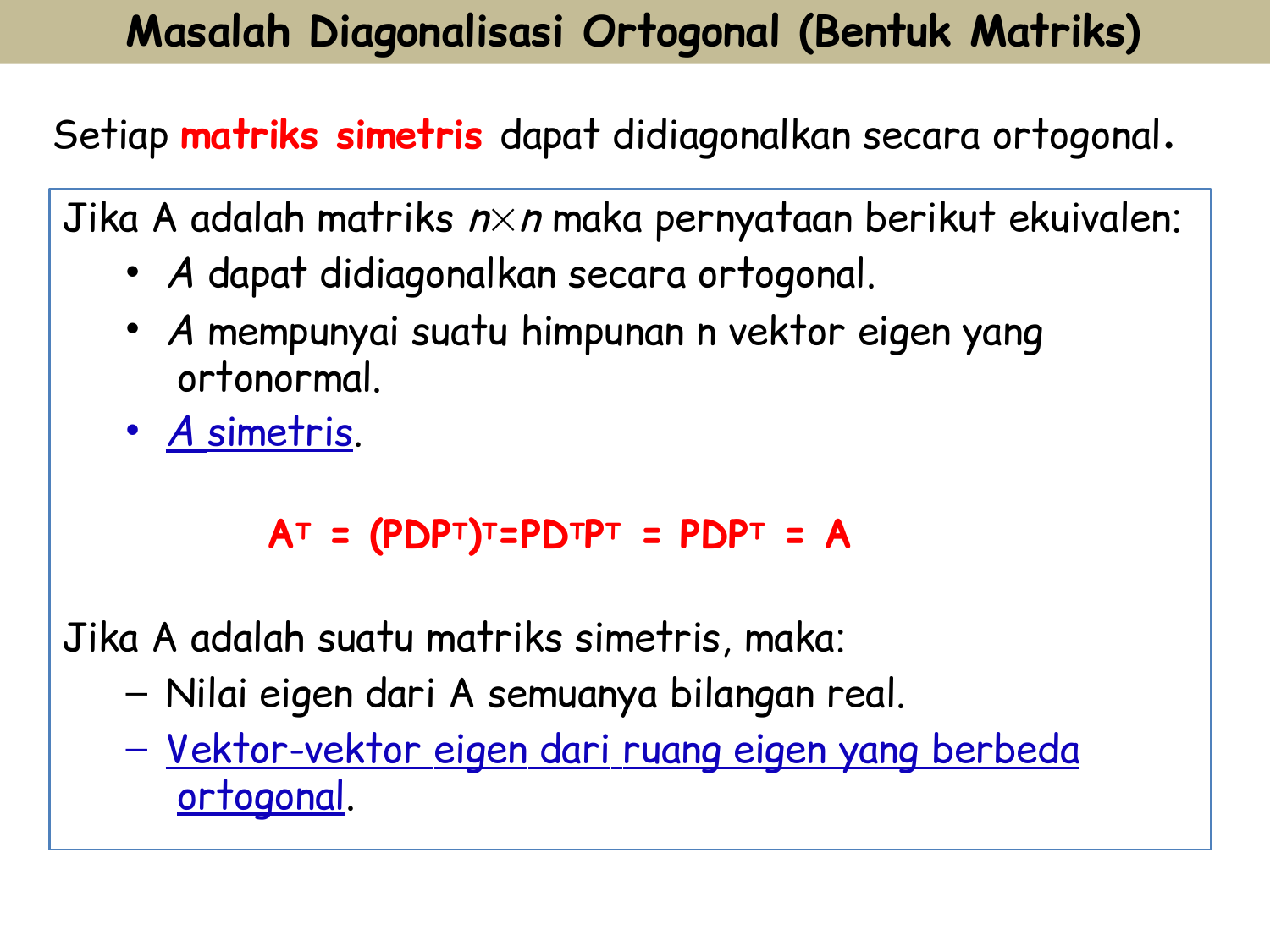

# Masalah Diagonalisasi Ortogonal (Bentuk Matriks)
Setiap matriks simetris dapat didiagonalkan secara ortogonal.
Jika A adalah matriks n×n maka pernyataan berikut ekuivalen:
A dapat didiagonalkan secara ortogonal.
A mempunyai suatu himpunan n vektor eigen yang  ortonormal.
A simetris.

AT = (PDPT)T=PDTPT = PDPT = A

Jika A adalah suatu matriks simetris, maka:
Nilai eigen dari A semuanya bilangan real.
Vektor-vektor eigen dari ruang eigen yang berbeda  ortogonal.